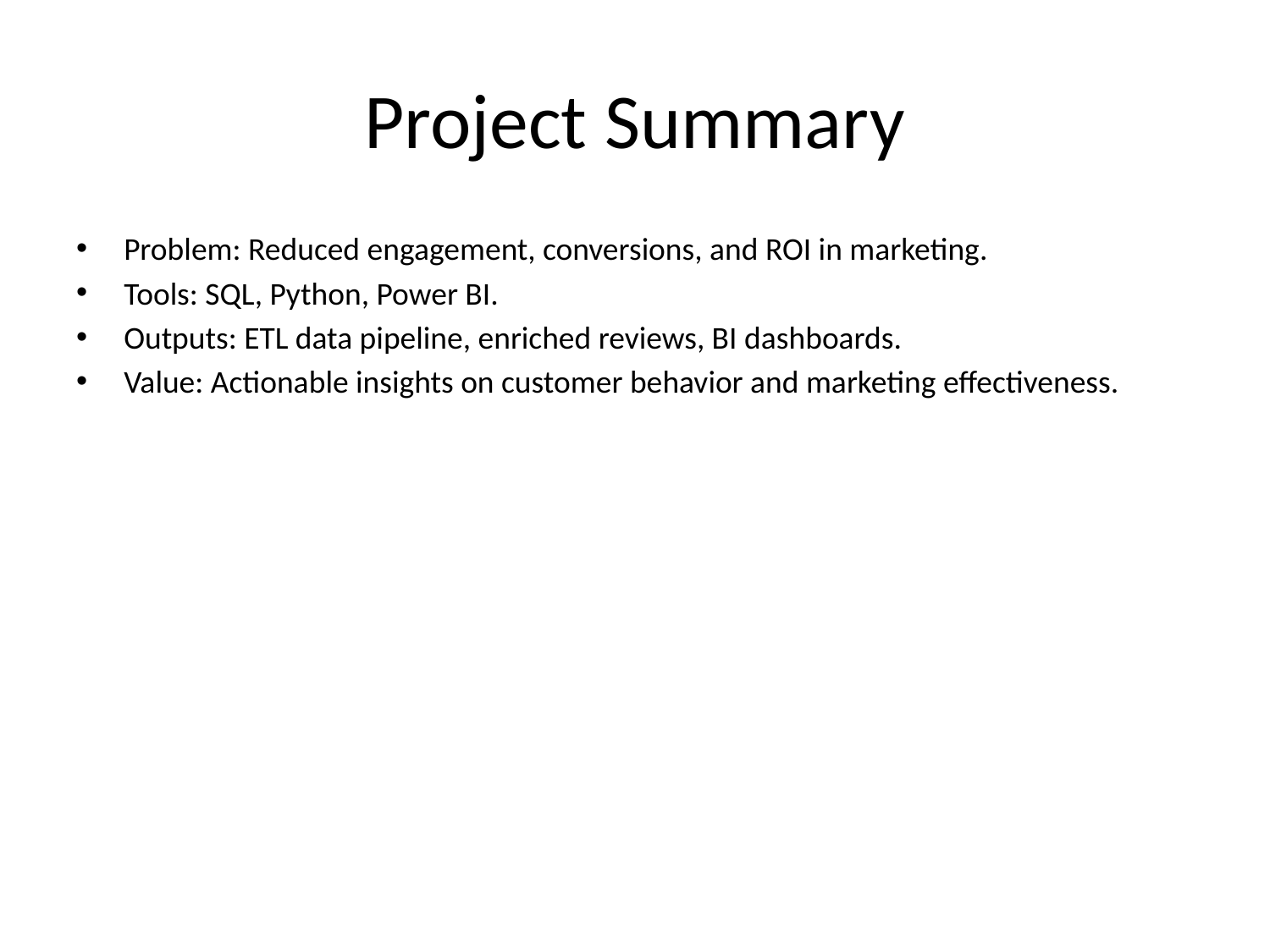

# Project Summary
Problem: Reduced engagement, conversions, and ROI in marketing.
Tools: SQL, Python, Power BI.
Outputs: ETL data pipeline, enriched reviews, BI dashboards.
Value: Actionable insights on customer behavior and marketing effectiveness.